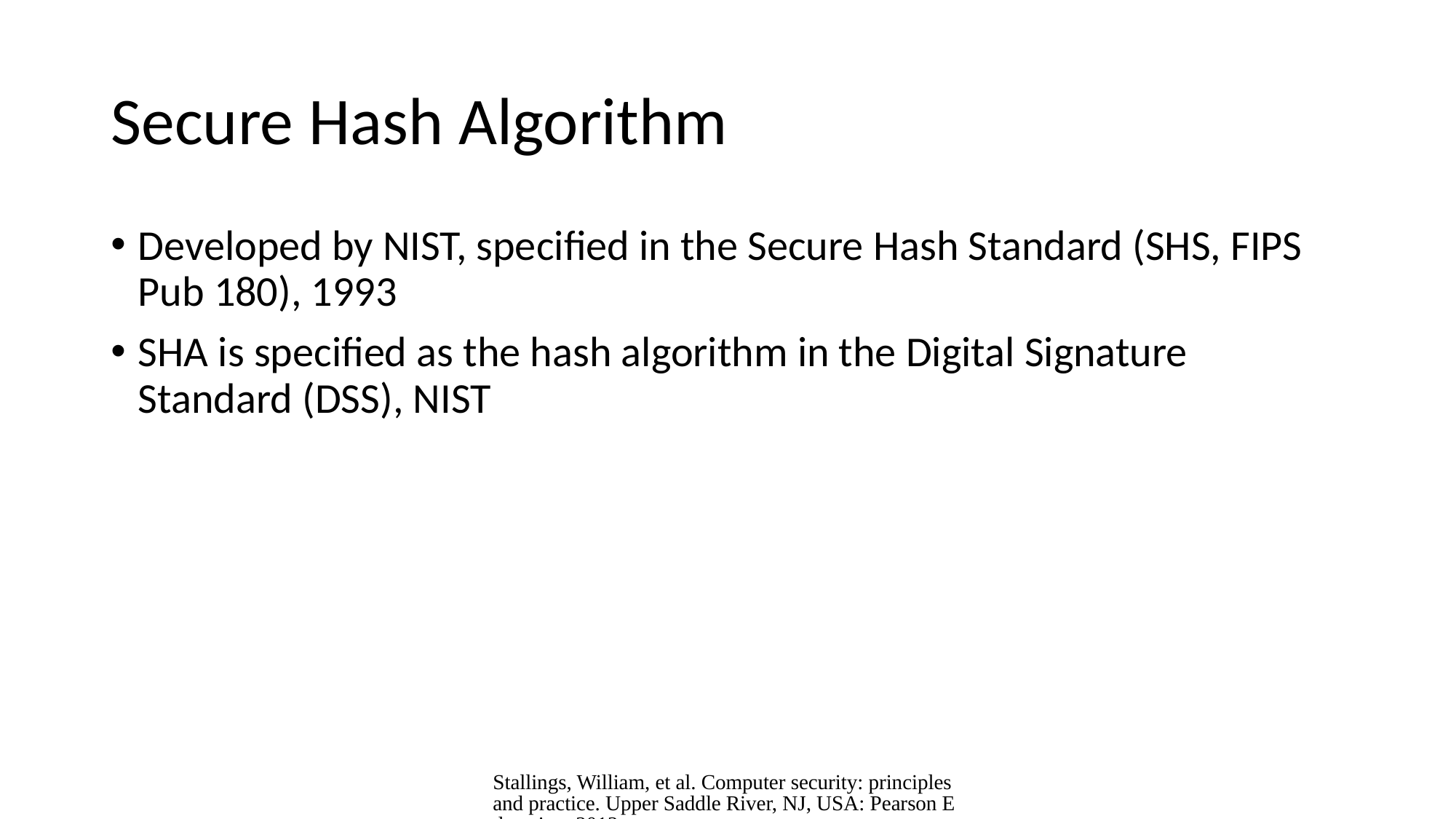

# Secure Hash Algorithm
Developed by NIST, specified in the Secure Hash Standard (SHS, FIPS Pub 180), 1993
SHA is specified as the hash algorithm in the Digital Signature Standard (DSS), NIST
Stallings, William, et al. Computer security: principles and practice. Upper Saddle River, NJ, USA: Pearson Education, 2012.